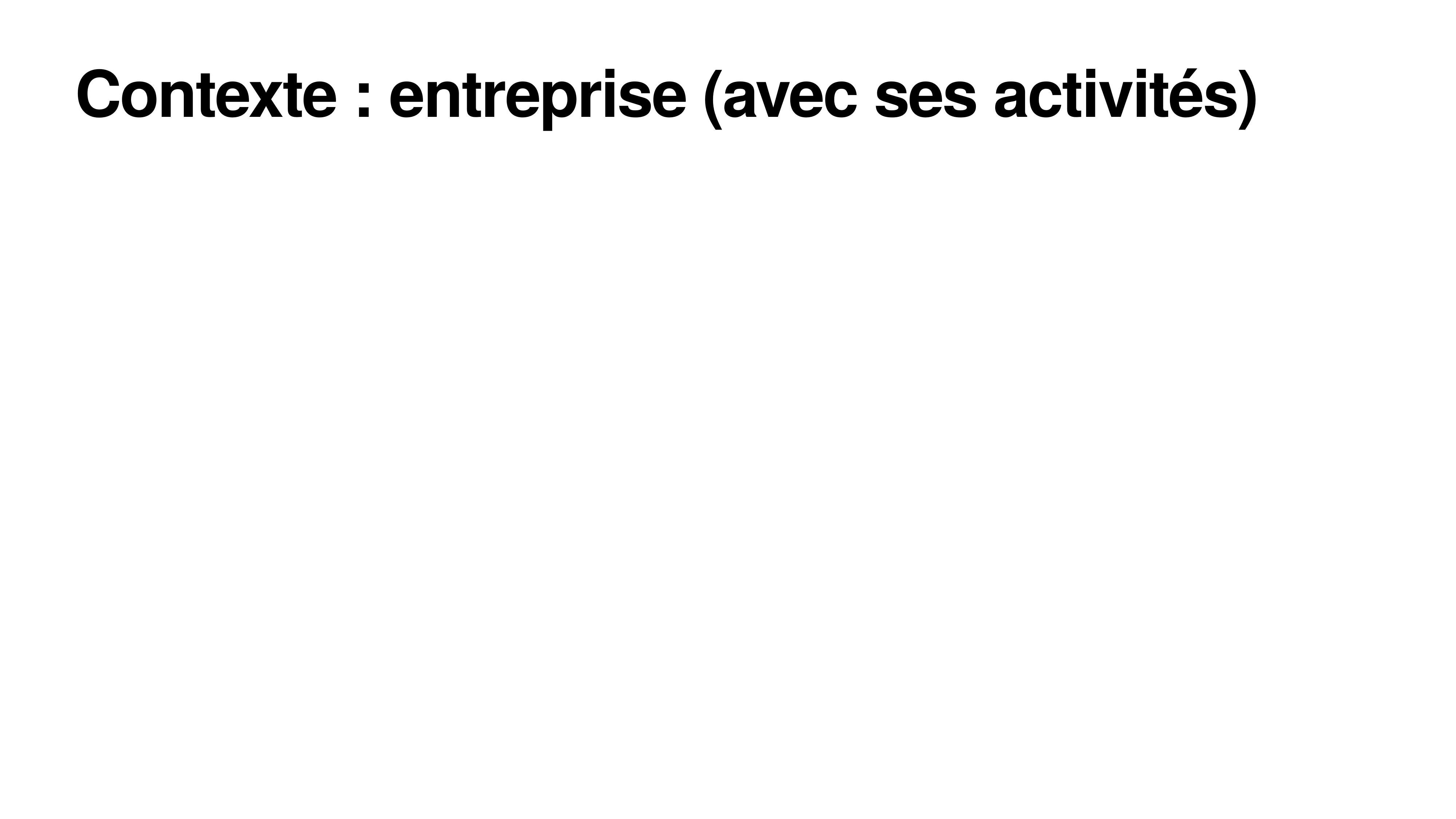

# Contexte : entreprise (avec ses activités)

2